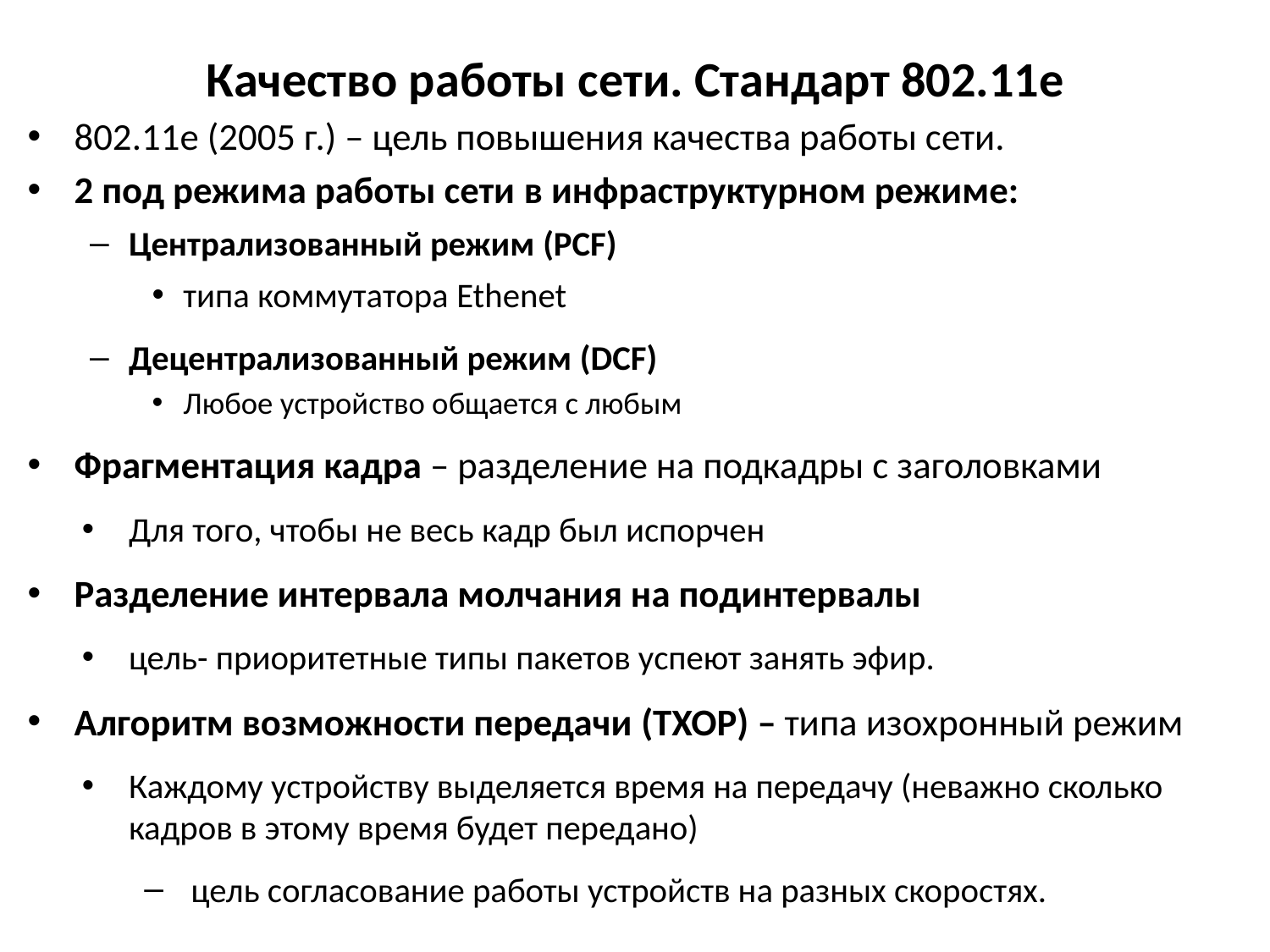

# Качество работы сети. Стандарт 802.11e
802.11e (2005 г.) – цель повышения качества работы сети.
2 под режима работы сети в инфраструктурном режиме:
Централизованный режим (PCF)
типа коммутатора Ethenet
Децентрализованный режим (DCF)
Любое устройство общается с любым
Фрагментация кадра – разделение на подкадры с заголовками
Для того, чтобы не весь кадр был испорчен
Разделение интервала молчания на подинтервалы
цель- приоритетные типы пакетов успеют занять эфир.
Алгоритм возможности передачи (TXOP) – типа изохронный режим
Каждому устройству выделяется время на передачу (неважно сколько кадров в этому время будет передано)
цель согласование работы устройств на разных скоростях.